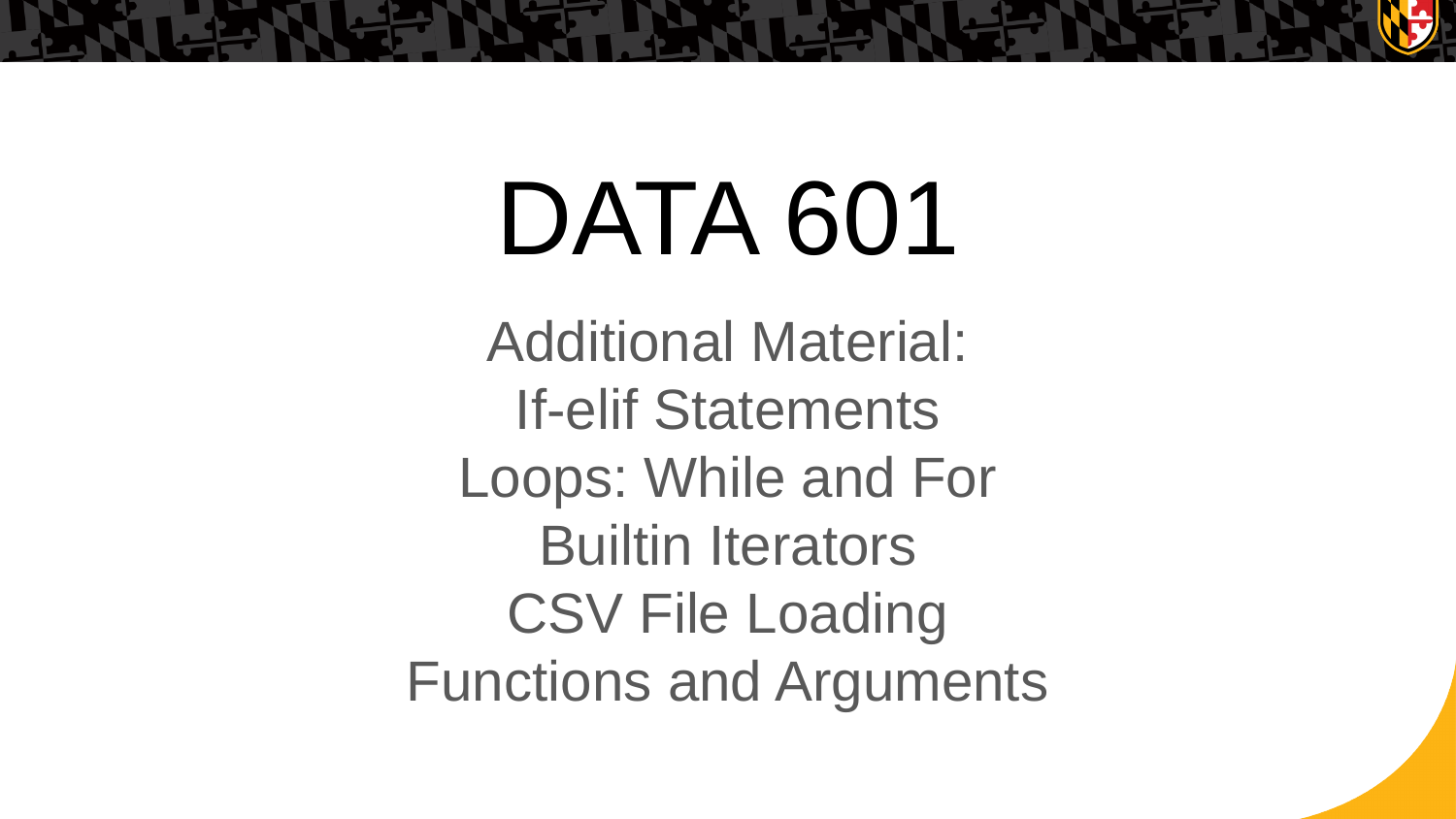

# DATA 601
Additional Material:
If-elif Statements
Loops: While and For
Builtin Iterators
CSV File Loading
Functions and Arguments